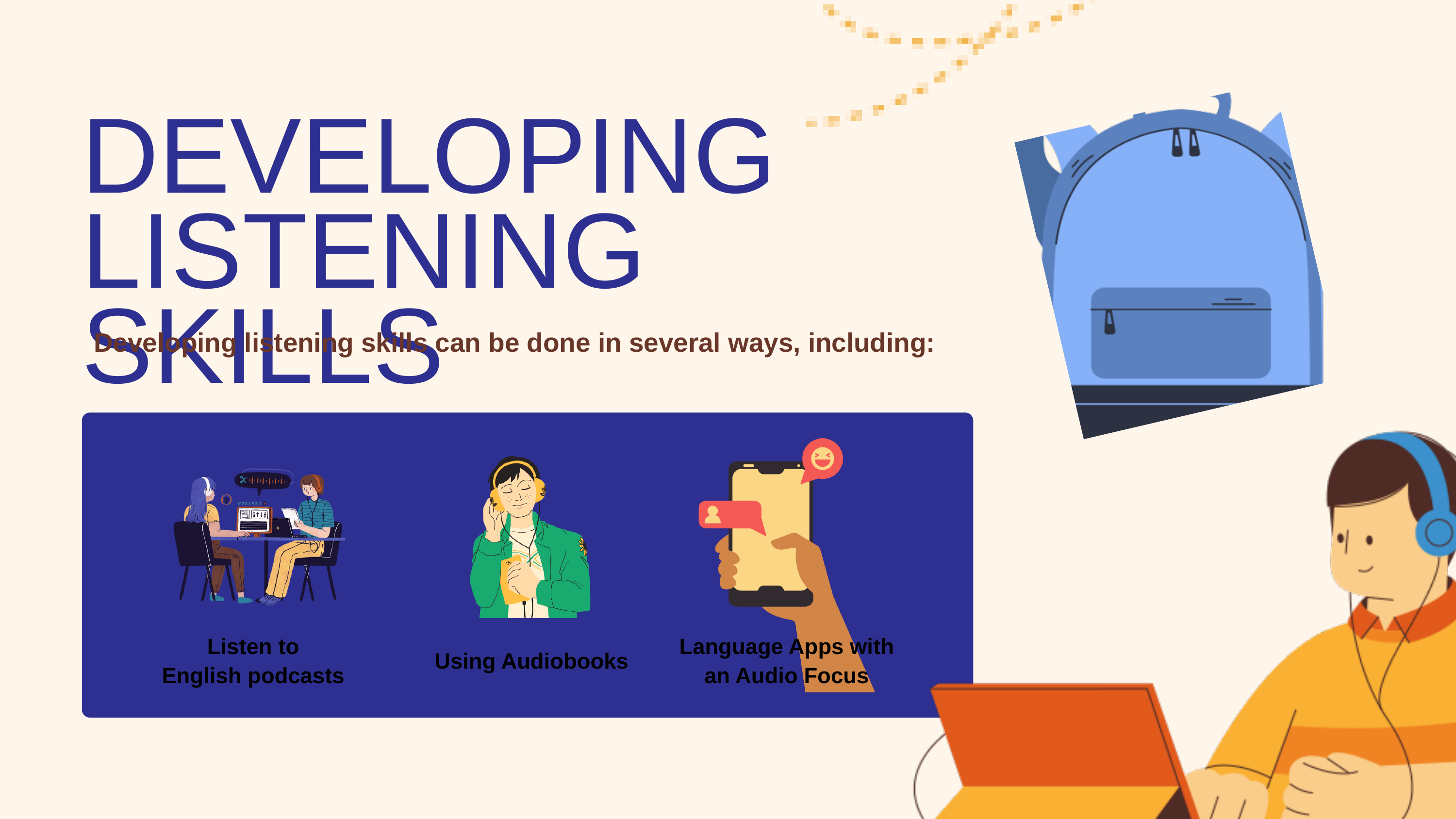

DEVELOPING LISTENING SKILLS
Developing listening skills can be done in several ways, including:

Listen to
English podcasts
Language Apps with an Audio Focus
Using Audiobooks